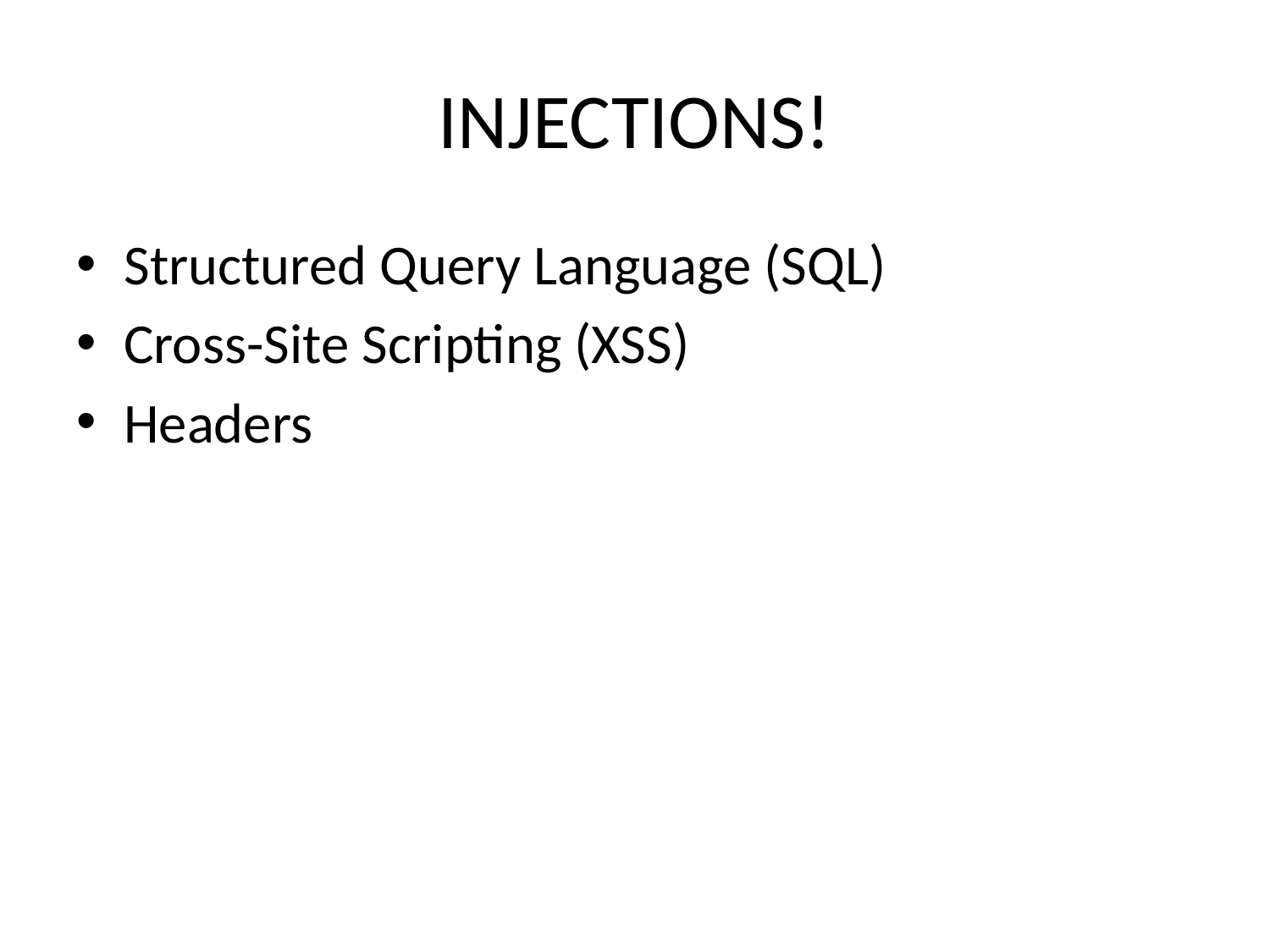

# INJECTIONS!
Structured Query Language (SQL)
Cross-Site Scripting (XSS)
Headers